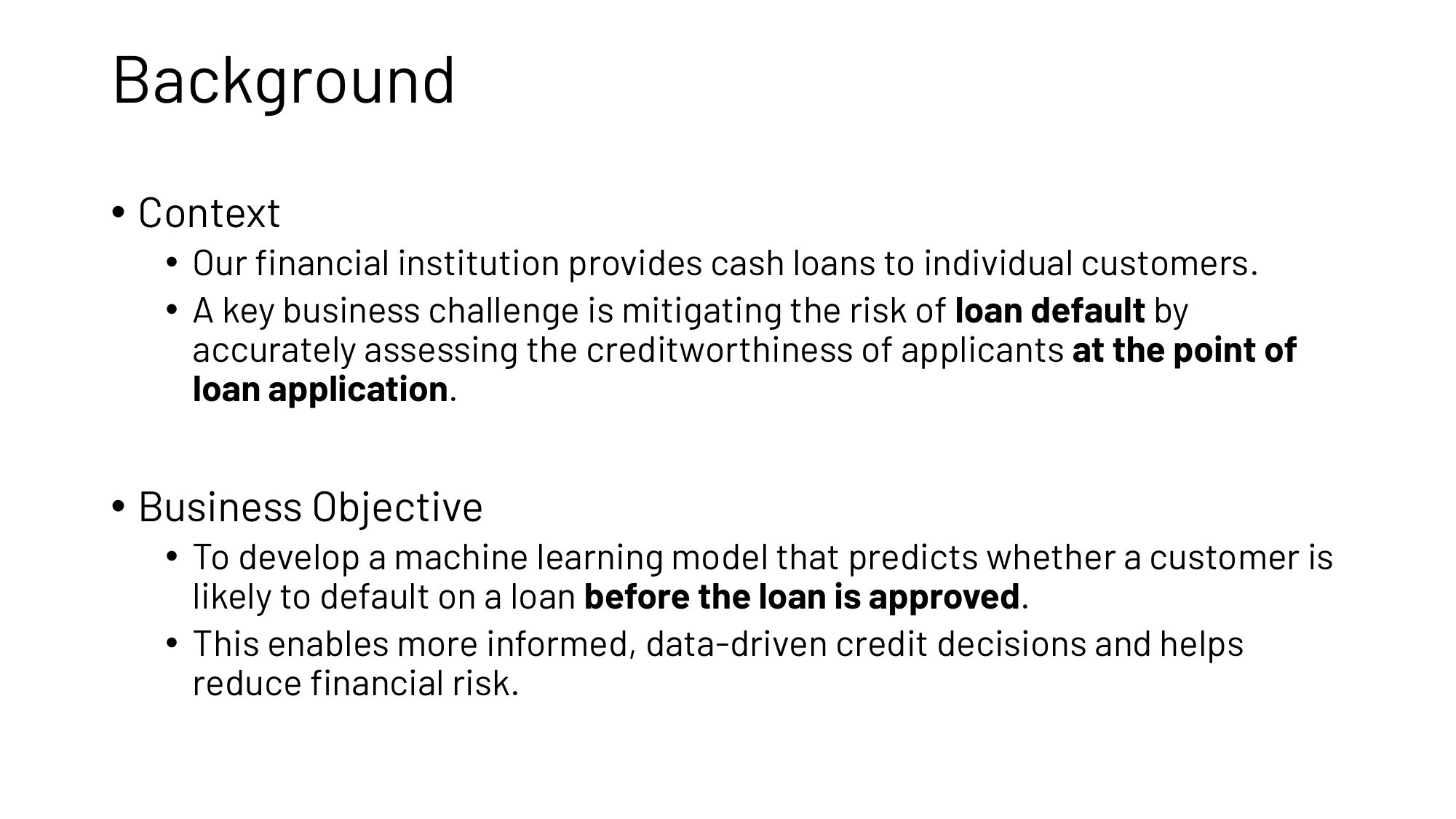

Background
Context
Our financial institution provides cash loans to individual customers.
A key business challenge is mitigating the risk of loan default by accurately assessing the creditworthiness of applicants at the point of loan application.

Business Objective
To develop a machine learning model that predicts whether a customer is likely to default on a loan before the loan is approved.
This enables more informed, data-driven credit decisions and helps reduce financial risk.